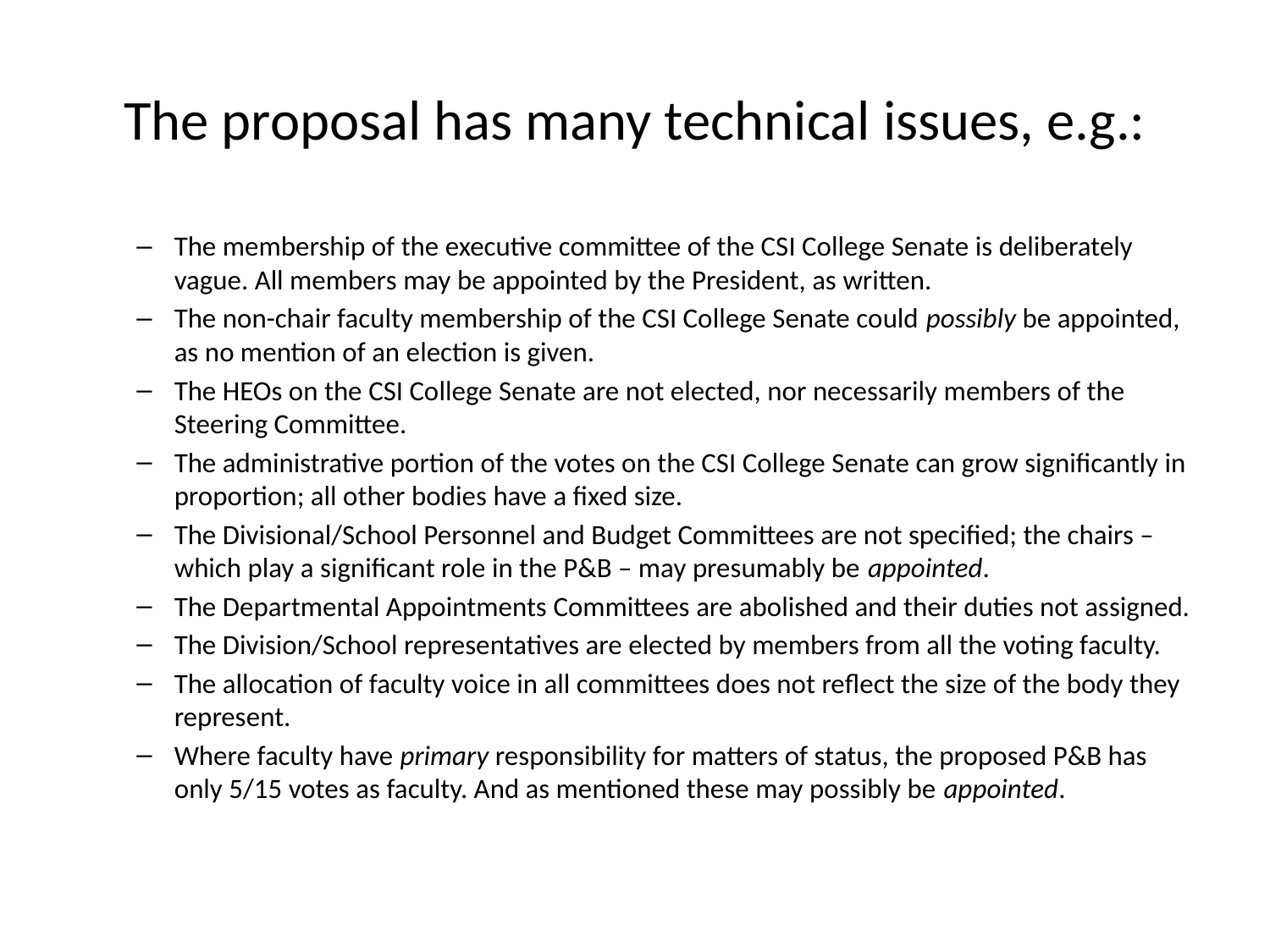

# The proposal has many technical issues, e.g.:
The membership of the executive committee of the CSI College Senate is deliberately vague. All members may be appointed by the President, as written.
The non-chair faculty membership of the CSI College Senate could possibly be appointed, as no mention of an election is given.
The HEOs on the CSI College Senate are not elected, nor necessarily members of the Steering Committee.
The administrative portion of the votes on the CSI College Senate can grow significantly in proportion; all other bodies have a fixed size.
The Divisional/School Personnel and Budget Committees are not specified; the chairs – which play a significant role in the P&B – may presumably be appointed.
The Departmental Appointments Committees are abolished and their duties not assigned.
The Division/School representatives are elected by members from all the voting faculty.
The allocation of faculty voice in all committees does not reflect the size of the body they represent.
Where faculty have primary responsibility for matters of status, the proposed P&B has only 5/15 votes as faculty. And as mentioned these may possibly be appointed.